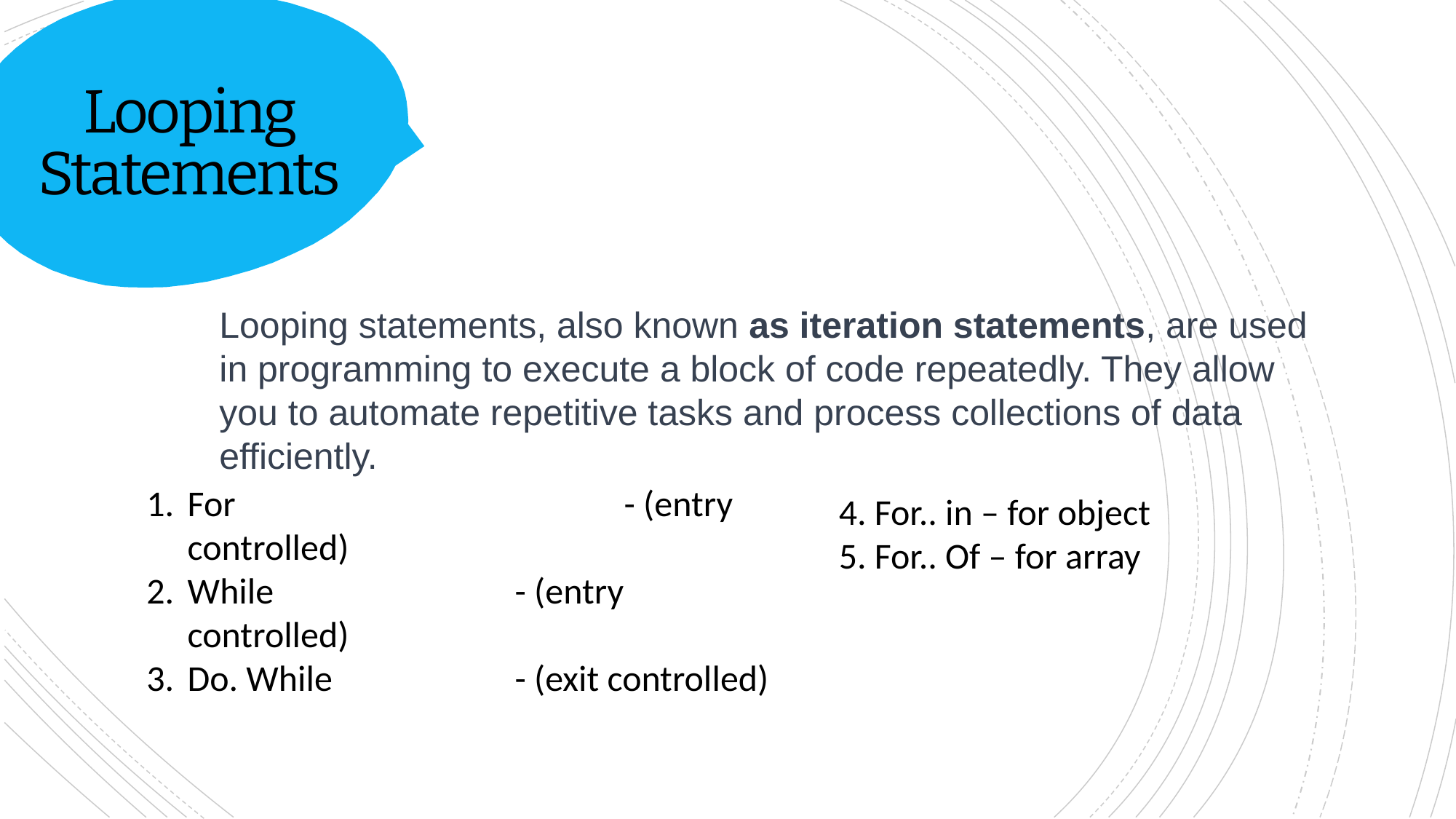

# Looping Statements
Looping statements, also known as iteration statements, are used in programming to execute a block of code repeatedly. They allow you to automate repetitive tasks and process collections of data efficiently.
For 				- (entry controlled)
While			- (entry controlled)
Do. While		- (exit controlled)
4. For.. in – for object
5. For.. Of – for array